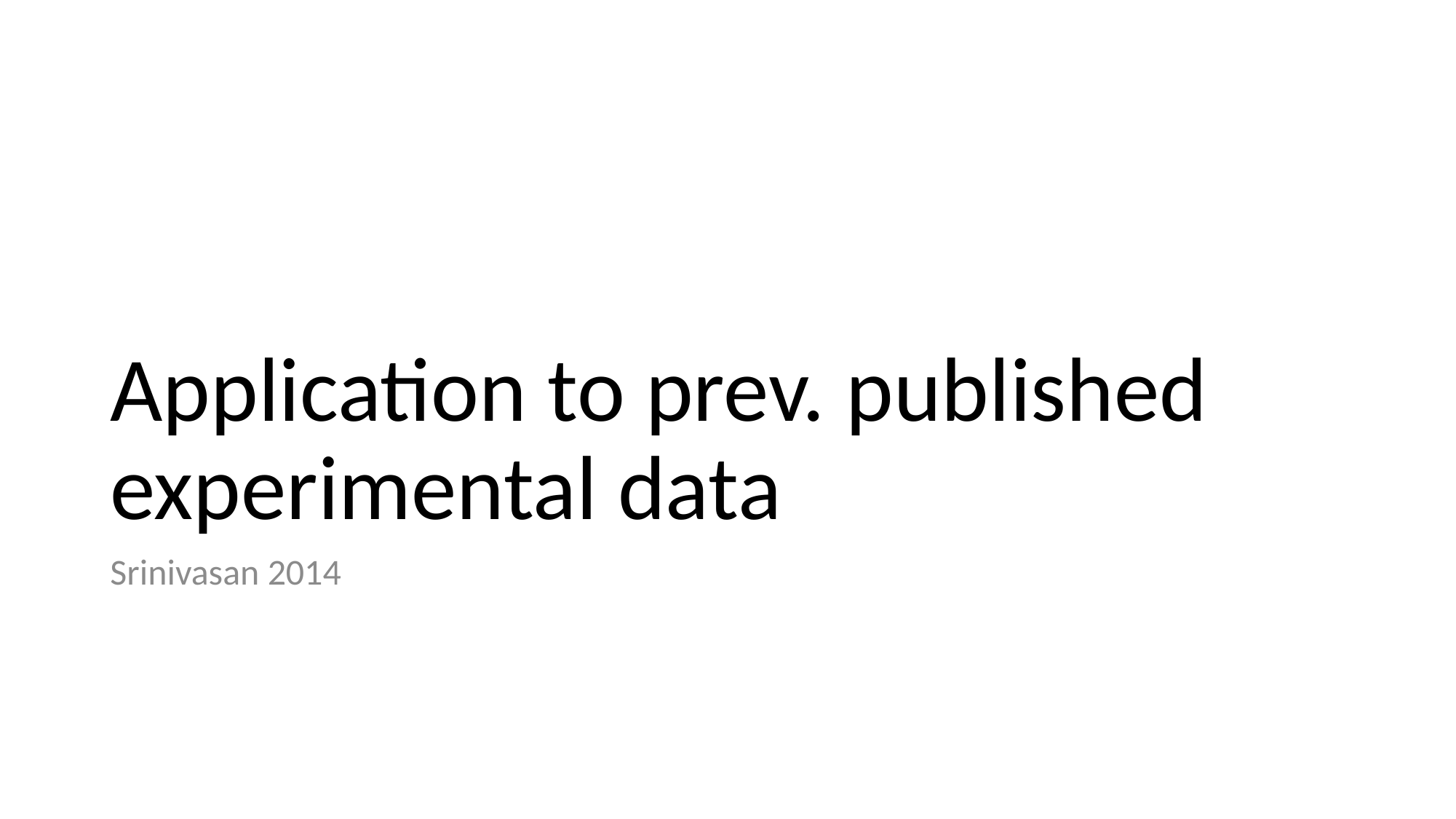

# Application to prev. published experimental data
Srinivasan 2014